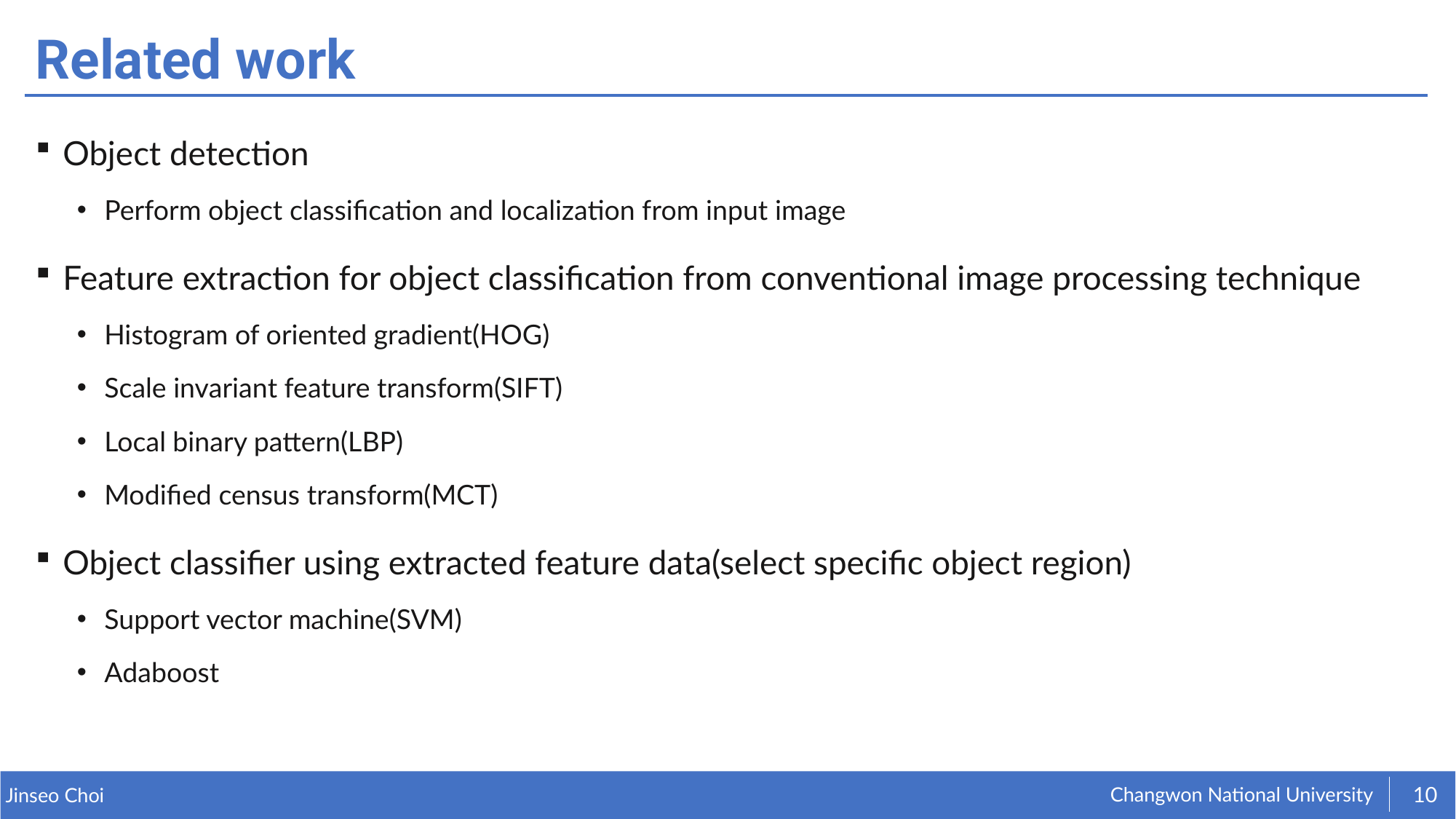

# Related work
Object detection
Perform object classification and localization from input image
Feature extraction for object classification from conventional image processing technique
Histogram of oriented gradient(HOG)
Scale invariant feature transform(SIFT)
Local binary pattern(LBP)
Modified census transform(MCT)
Object classifier using extracted feature data(select specific object region)
Support vector machine(SVM)
Adaboost

10